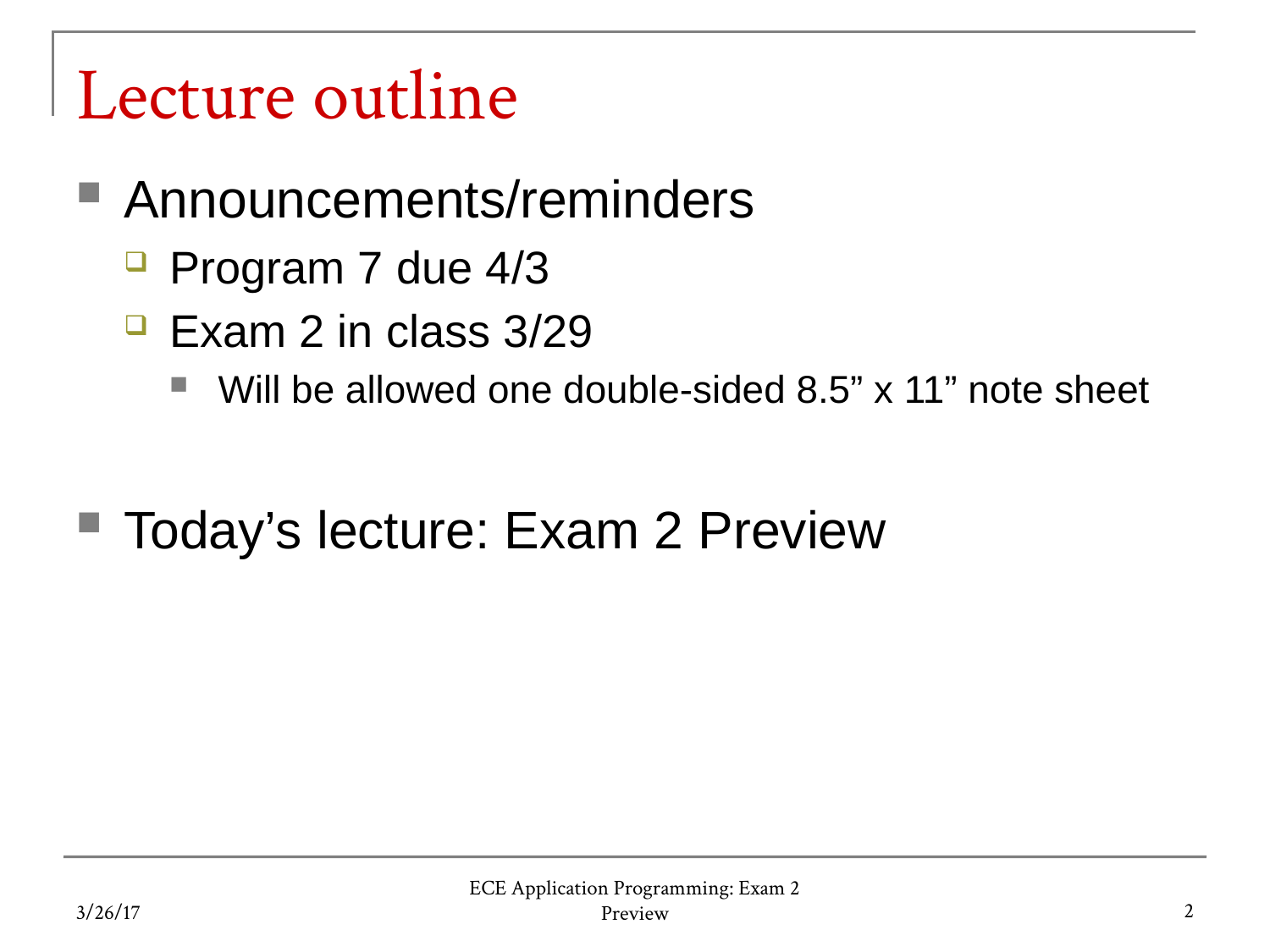

# Lecture outline
Announcements/reminders
Program 7 due 4/3
Exam 2 in class 3/29
Will be allowed one double-sided 8.5” x 11” note sheet

Today’s lecture: Exam 2 Preview
3/26/17
2
ECE Application Programming: Exam 2 Preview